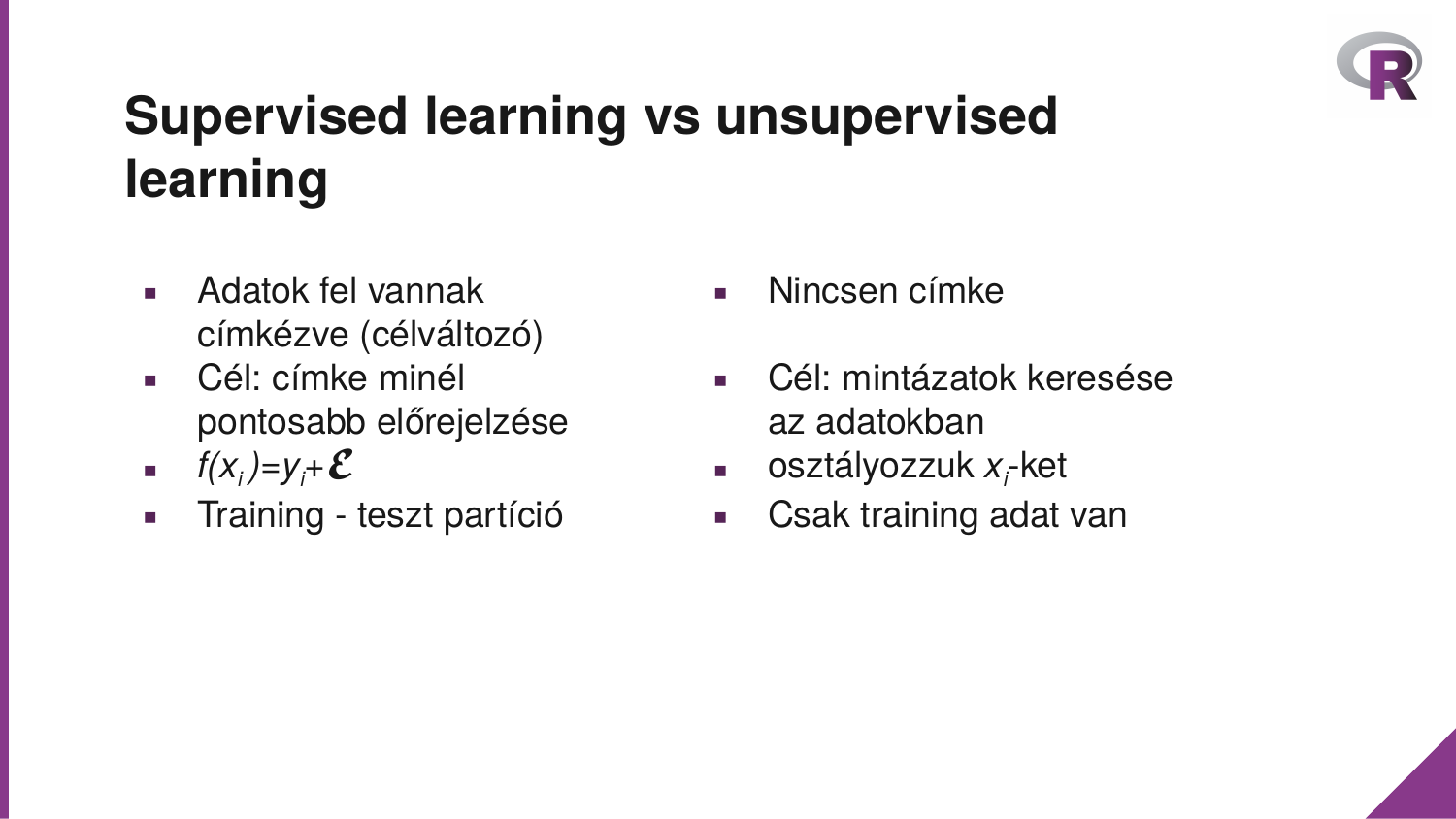

# Supervised learning vs unsupervised learning
Adatok fel vannak címkézve (célváltozó)
Cél: címke minél pontosabb előrejelzése
f(xi )=yi+𝓔
Training - teszt partíció
Nincsen címke
Cél: mintázatok keresése az adatokban
osztályozzuk xi-ket
Csak training adat van